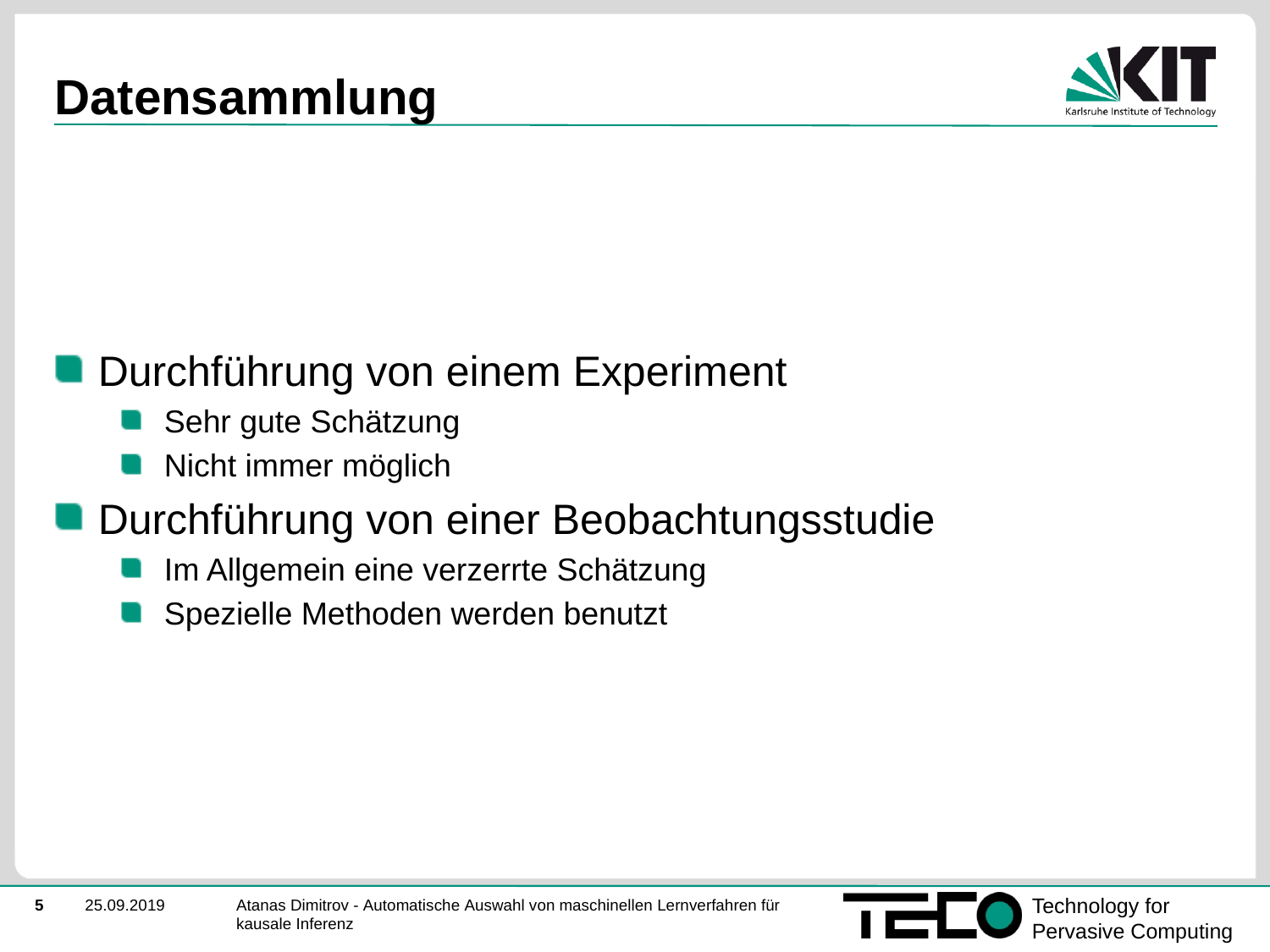

# Datensammlung

Durchführung von einem Experiment
Sehr gute Schätzung
Nicht immer möglich
Durchführung von einer Beobachtungsstudie
Im Allgemein eine verzerrte Schätzung
Spezielle Methoden werden benutzt

Atanas Dimitrov - Automatische Auswahl von maschinellen Lernverfahren für kausale Inferenz